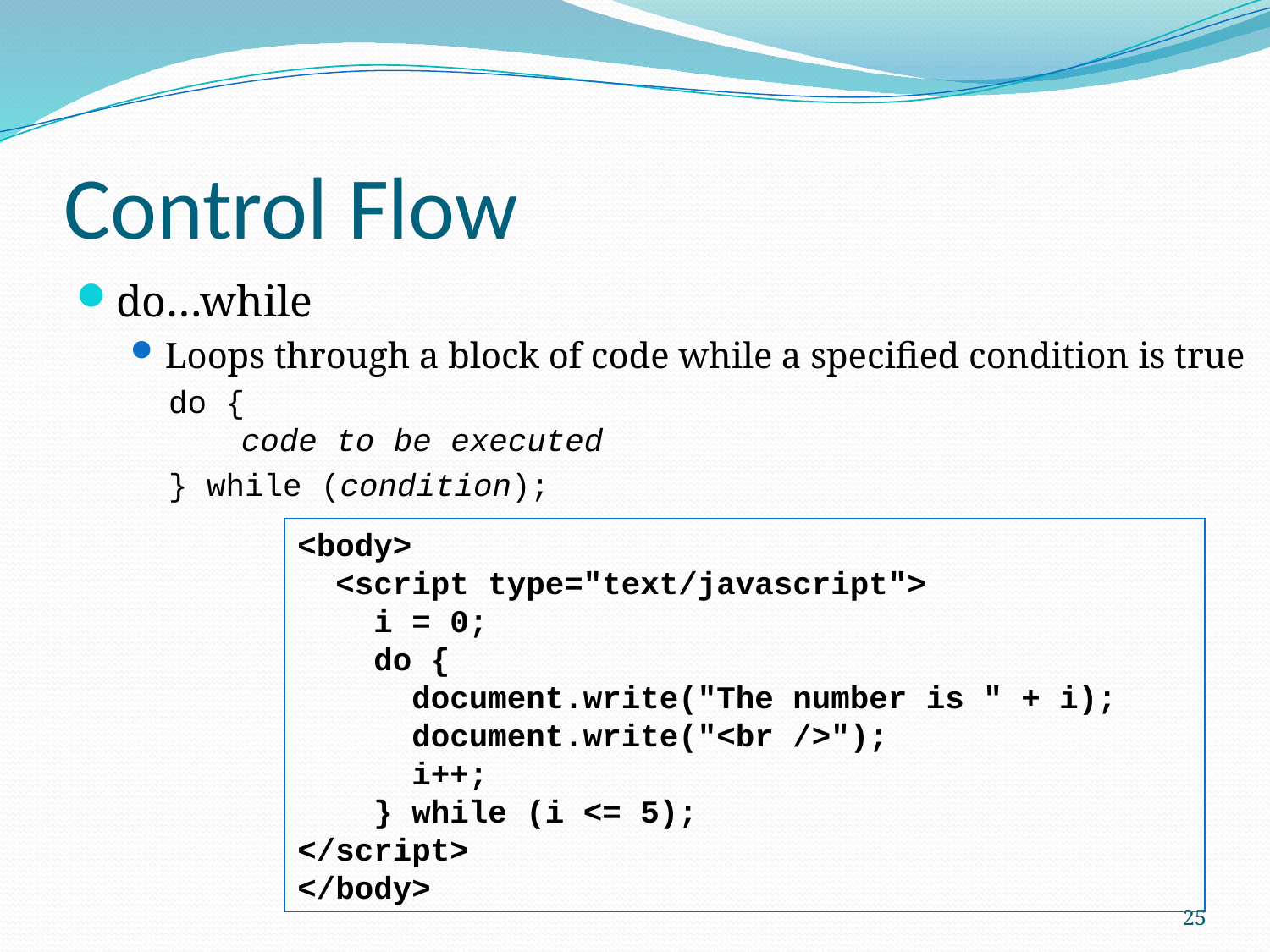

# Control Flow
do…while
Loops through a block of code while a specified condition is true
do {
  code to be executed
} while (condition);
<body>
  <script type="text/javascript">
    i = 0;
    do {
      document.write("The number is " + i);
      document.write("<br />");
      i++;
    } while (i <= 5);
</script>
</body>
25